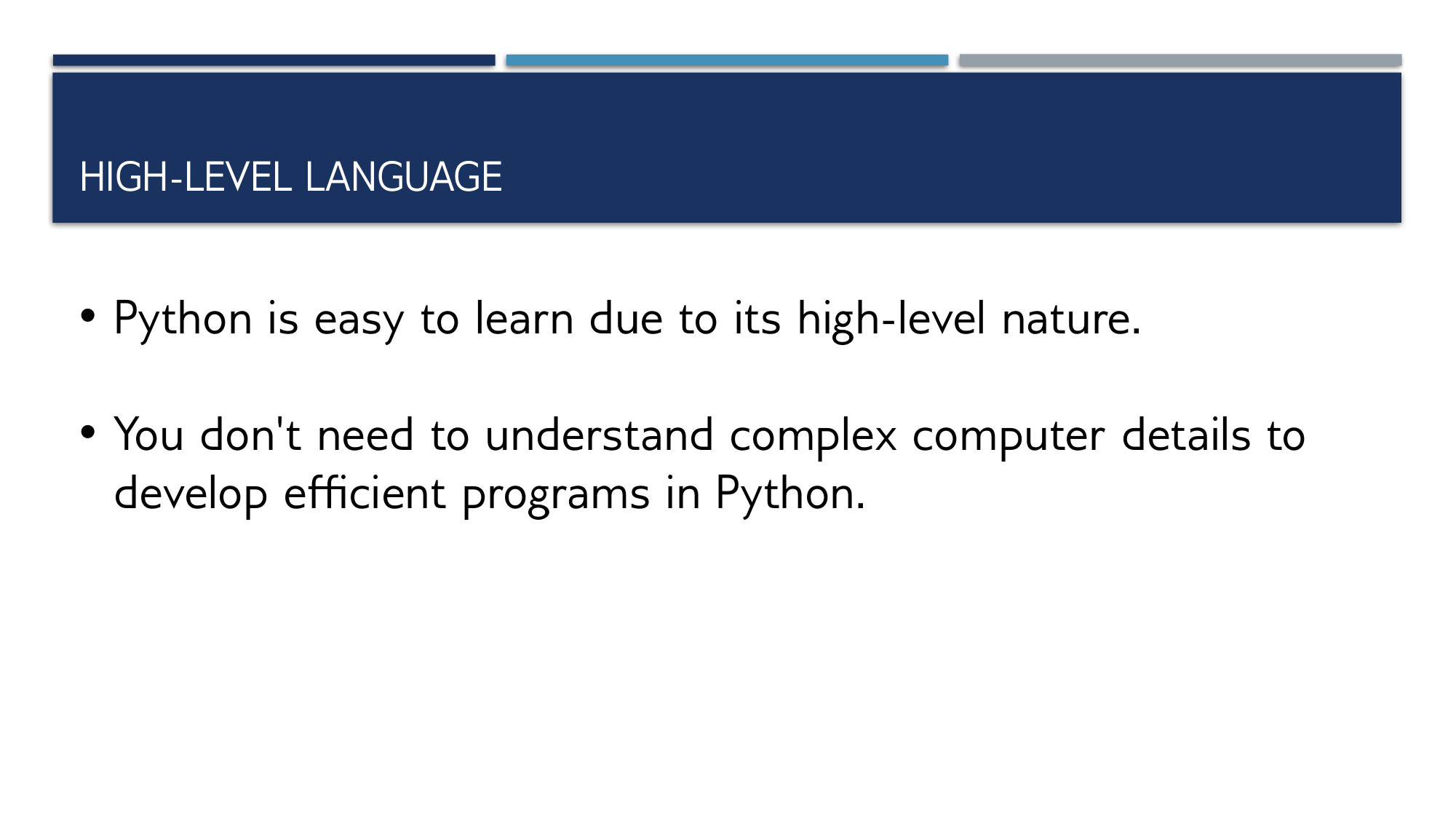

# High-Level Language
Python is easy to learn due to its high-level nature.

You don't need to understand complex computer details to develop efficient programs in Python.